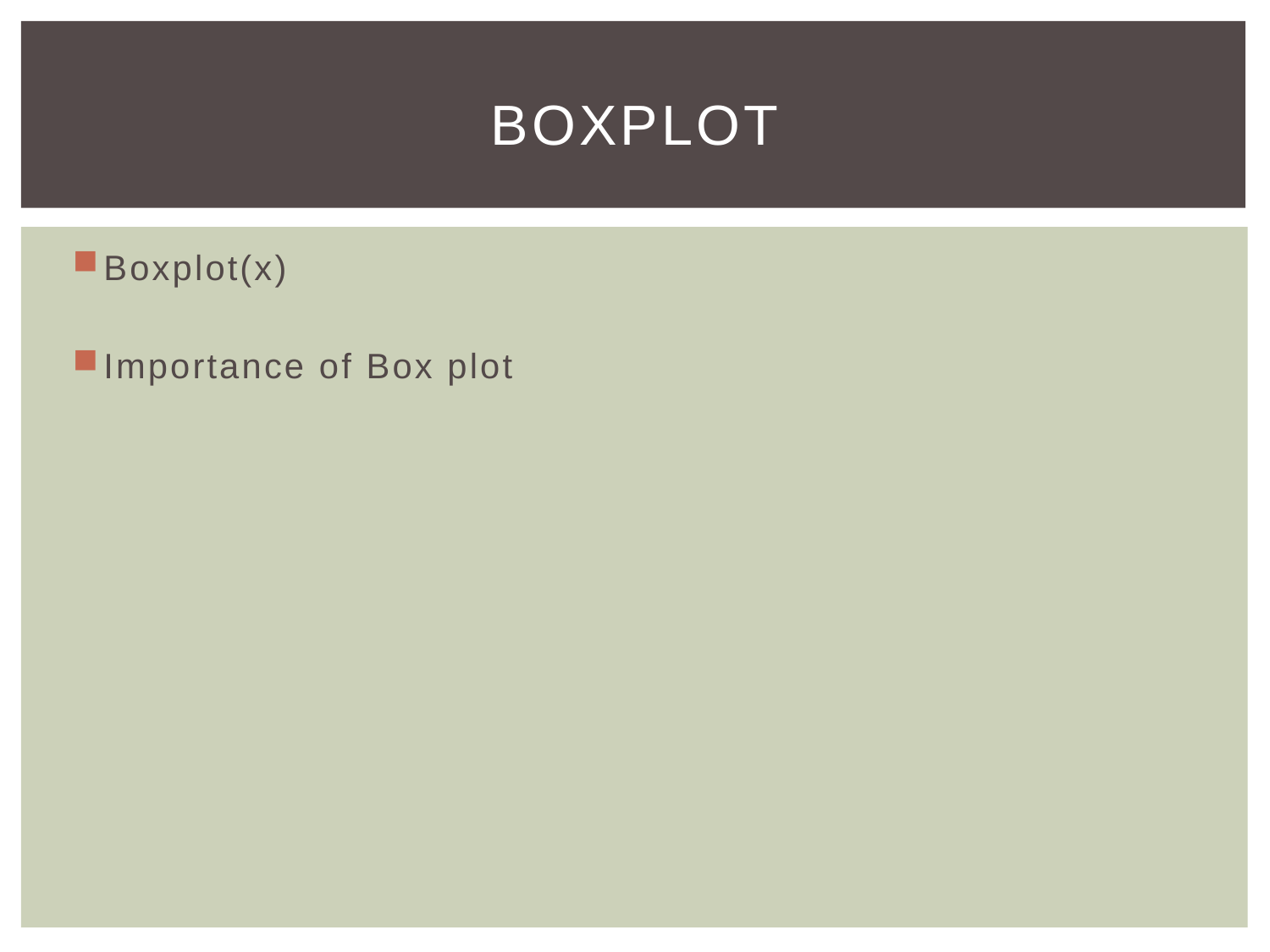

# Boxplot
Boxplot(x)

Importance of Box plot